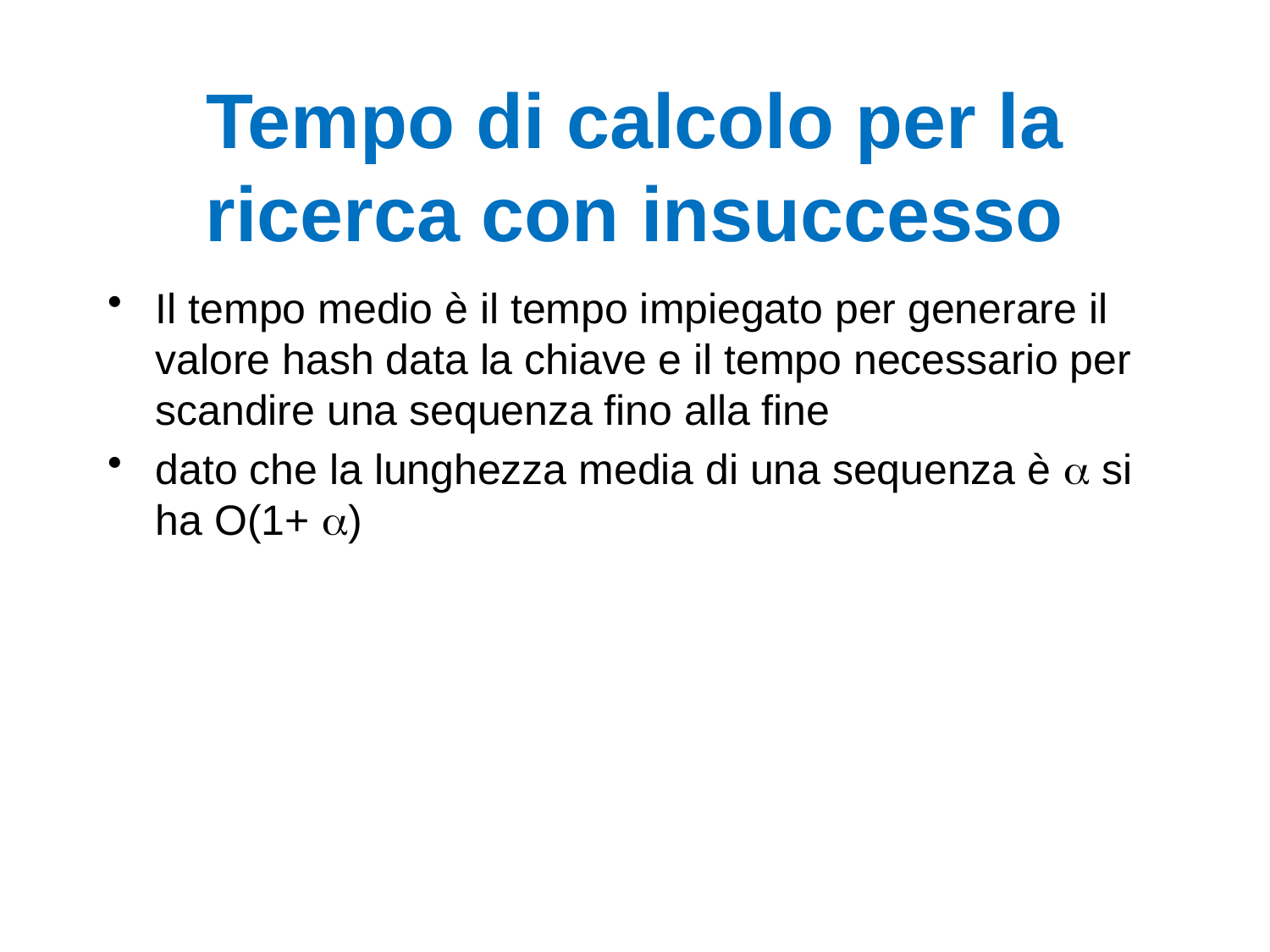

# Tempo di calcolo per la ricerca con insuccesso
Il tempo medio è il tempo impiegato per generare il valore hash data la chiave e il tempo necessario per scandire una sequenza fino alla fine
dato che la lunghezza media di una sequenza è α si ha O(1+ α)